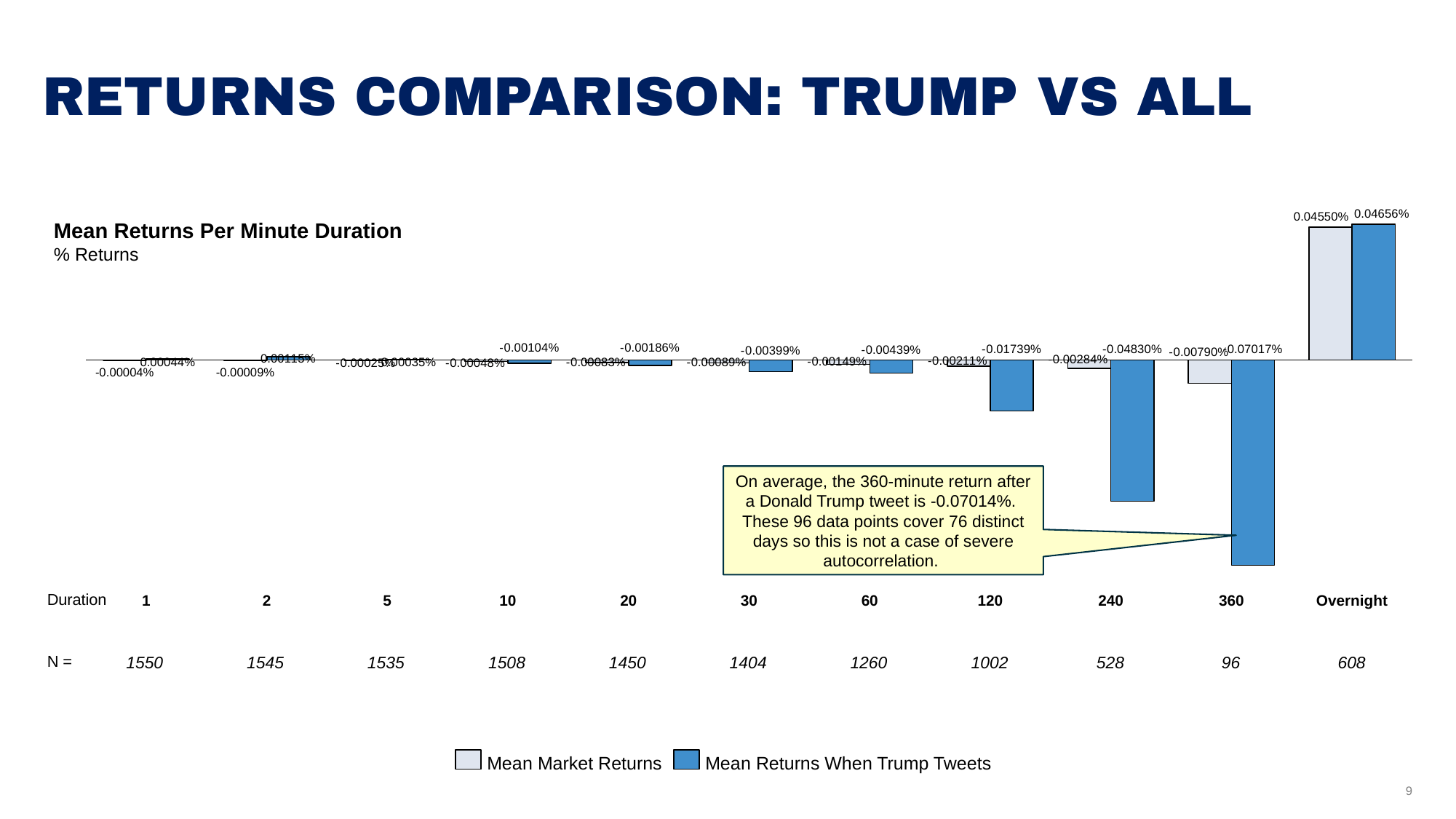

# Returns comparison: trump vs all

### Chart

| Category |  |  |
|---|---|---|
Mean Returns Per Minute Duration
% Returns
-0.00004%
-0.00009%
On average, the 360-minute return after a Donald Trump tweet is -0.07014%.  These 96 data points cover 76 distinct days so this is not a case of severe autocorrelation.
Duration
1
2
5
10
20
30
60
120
240
360
Overnight
| 1550 | 1545 | 1535 | 1508 | 1450 | 1404 | 1260 | 1002 | 528 | 96 | 608 |
| --- | --- | --- | --- | --- | --- | --- | --- | --- | --- | --- |
N =
Mean Market Returns
Mean Returns When Trump Tweets

9